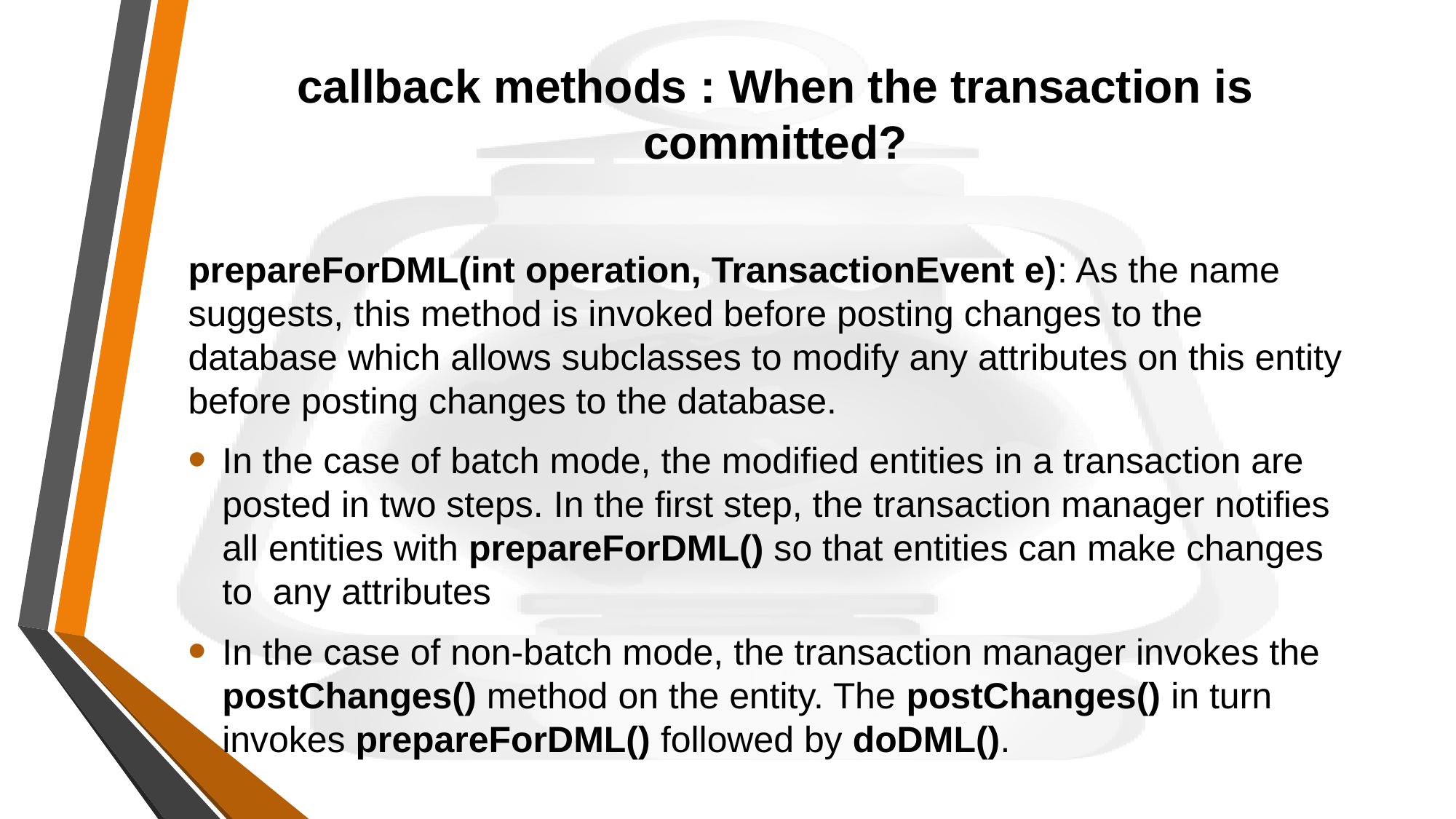

# callback methods : When the transaction is committed?
prepareForDML(int operation, TransactionEvent e): As the name suggests, this method is invoked before posting changes to the database which allows subclasses to modify any attributes on this entity before posting changes to the database.
In the case of batch mode, the modified entities in a transaction are posted in two steps. In the first step, the transaction manager notifies all entities with prepareForDML() so that entities can make changes to  any attributes
In the case of non-batch mode, the transaction manager invokes the postChanges() method on the entity. The postChanges() in turn invokes prepareForDML() followed by doDML().